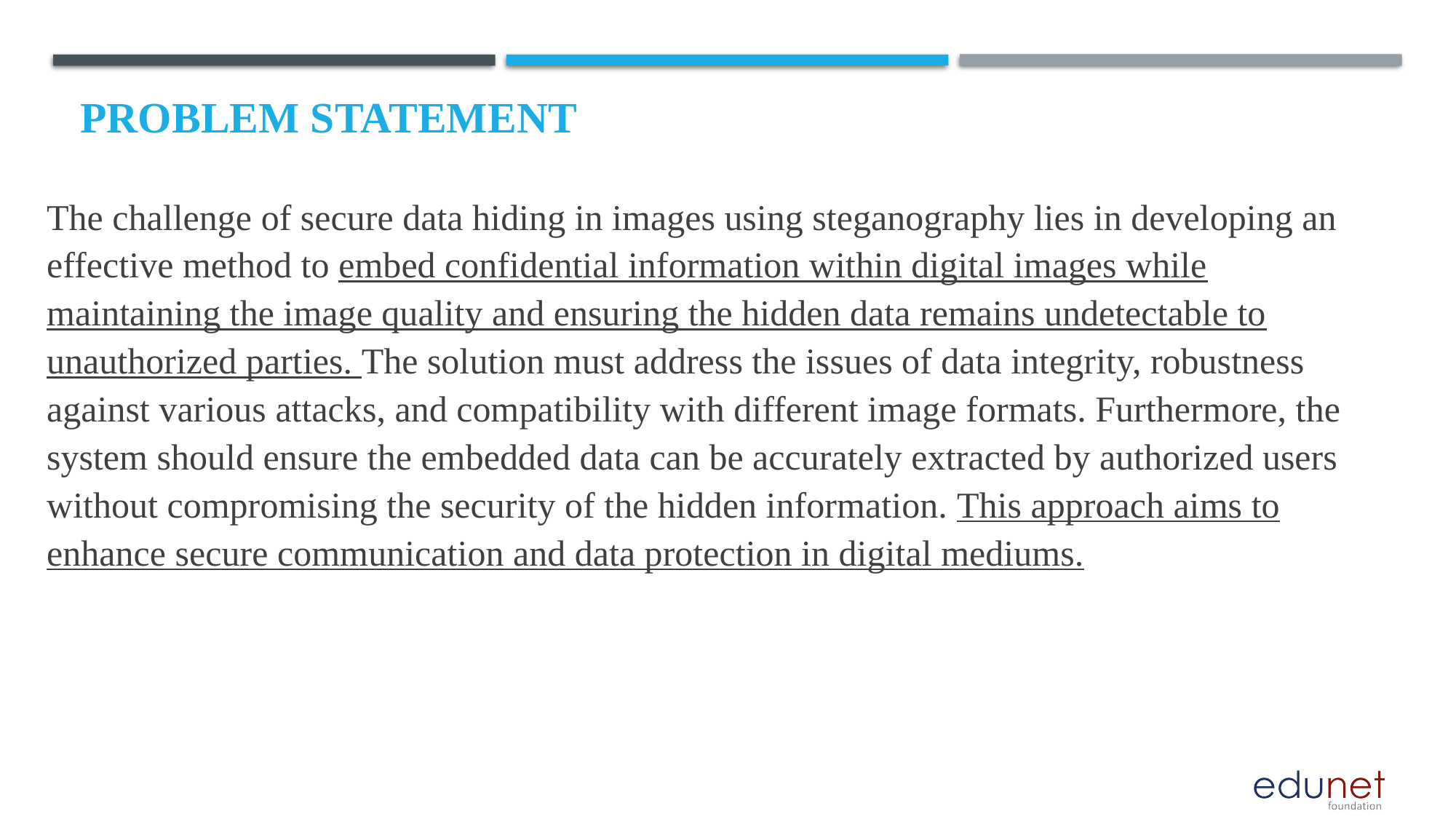

# Problem Statement
The challenge of secure data hiding in images using steganography lies in developing an effective method to embed confidential information within digital images while maintaining the image quality and ensuring the hidden data remains undetectable to unauthorized parties. The solution must address the issues of data integrity, robustness against various attacks, and compatibility with different image formats. Furthermore, the system should ensure the embedded data can be accurately extracted by authorized users without compromising the security of the hidden information. This approach aims to enhance secure communication and data protection in digital mediums.